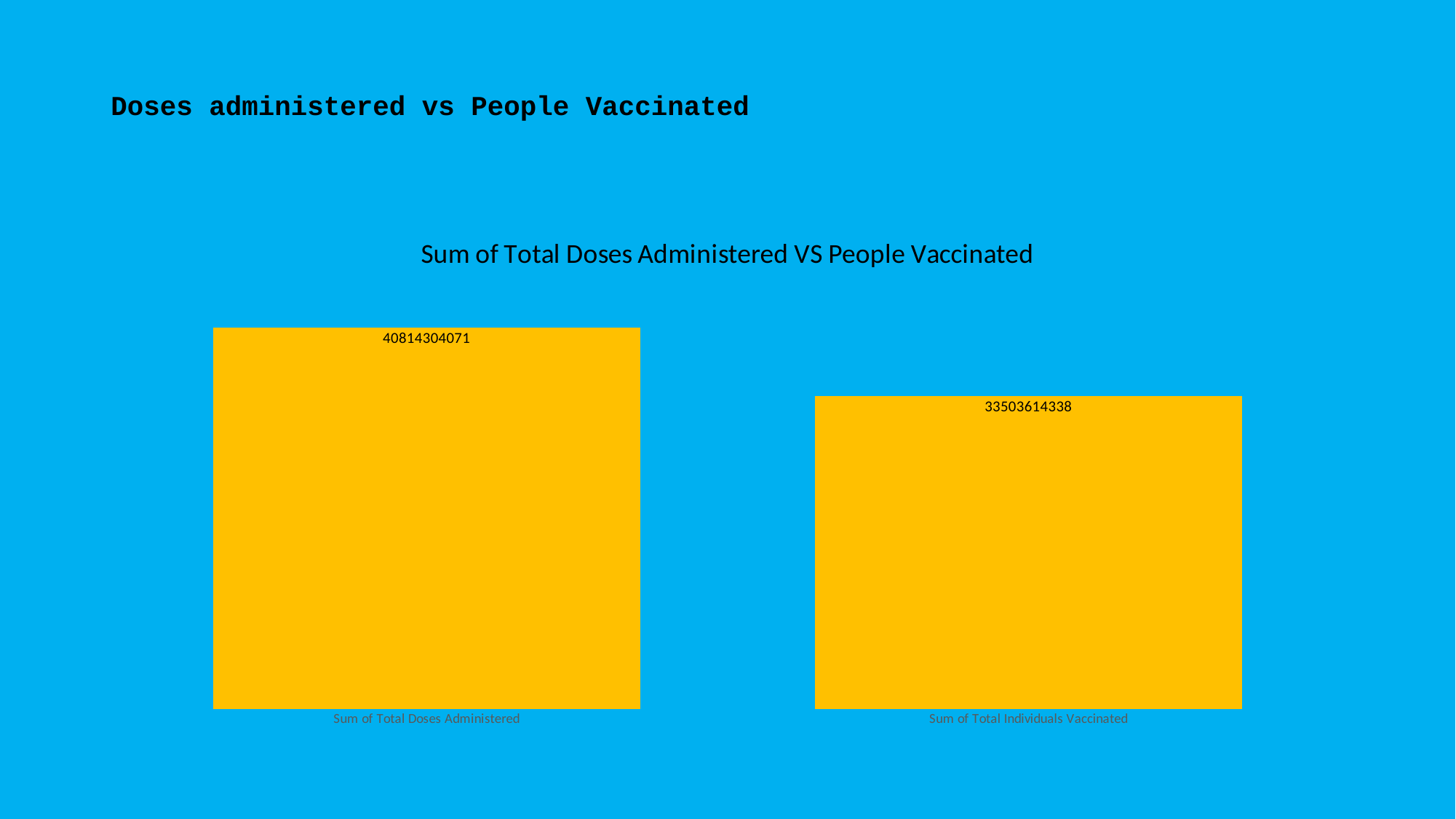

# Doses administered vs People Vaccinated

### Chart: Sum of Total Doses Administered VS People Vaccinated

| Category |  |
|---|---|
| Sum of Total Doses Administered | 40814304071.0 |
| Sum of Total Individuals Vaccinated | 33503614338.0 |